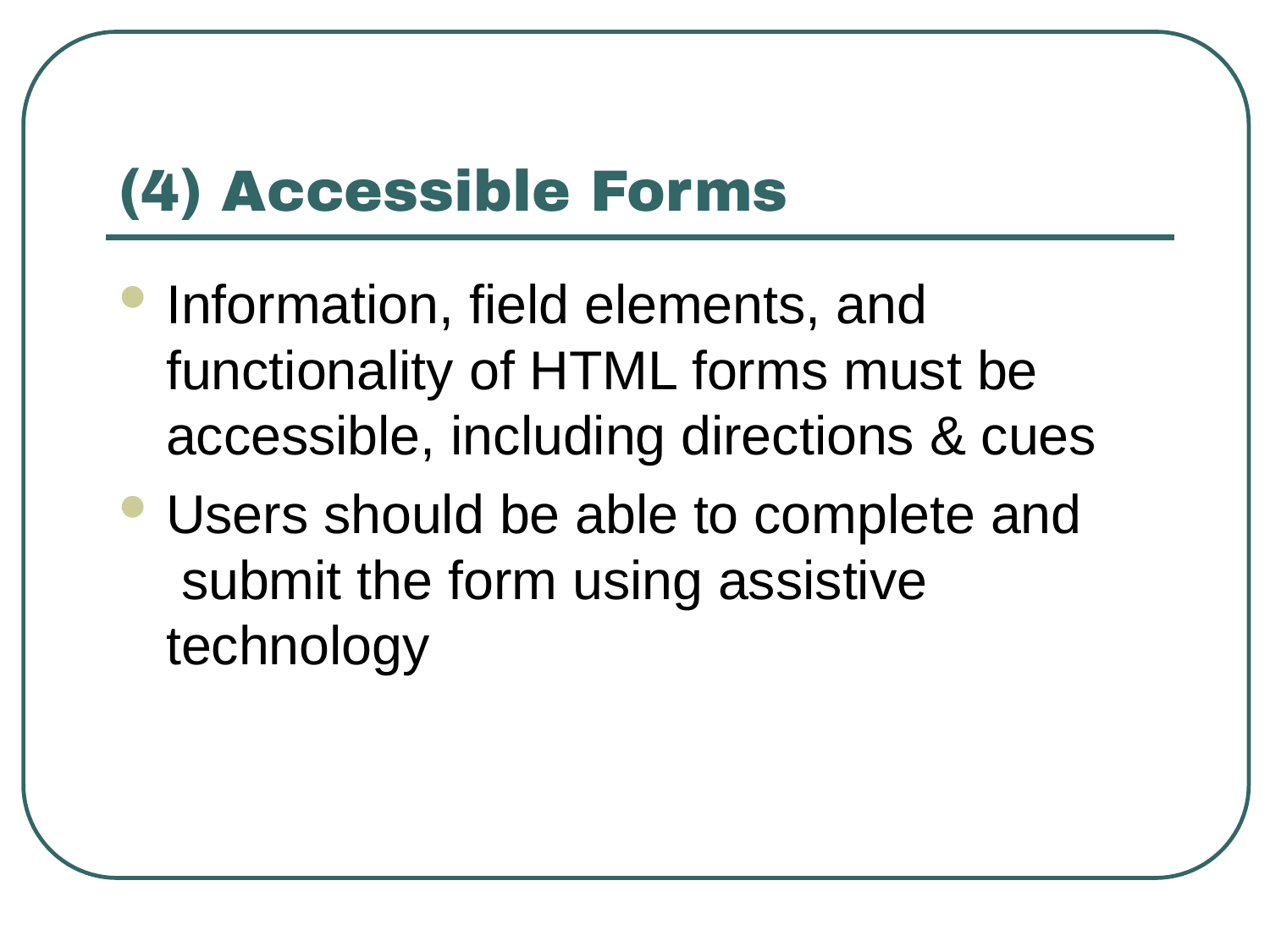

# (4) Accessible Forms
Information, field elements, and  functionality of HTML forms must be  accessible, including directions & cues
Users should be able to complete and  submit the form using assistive  technology